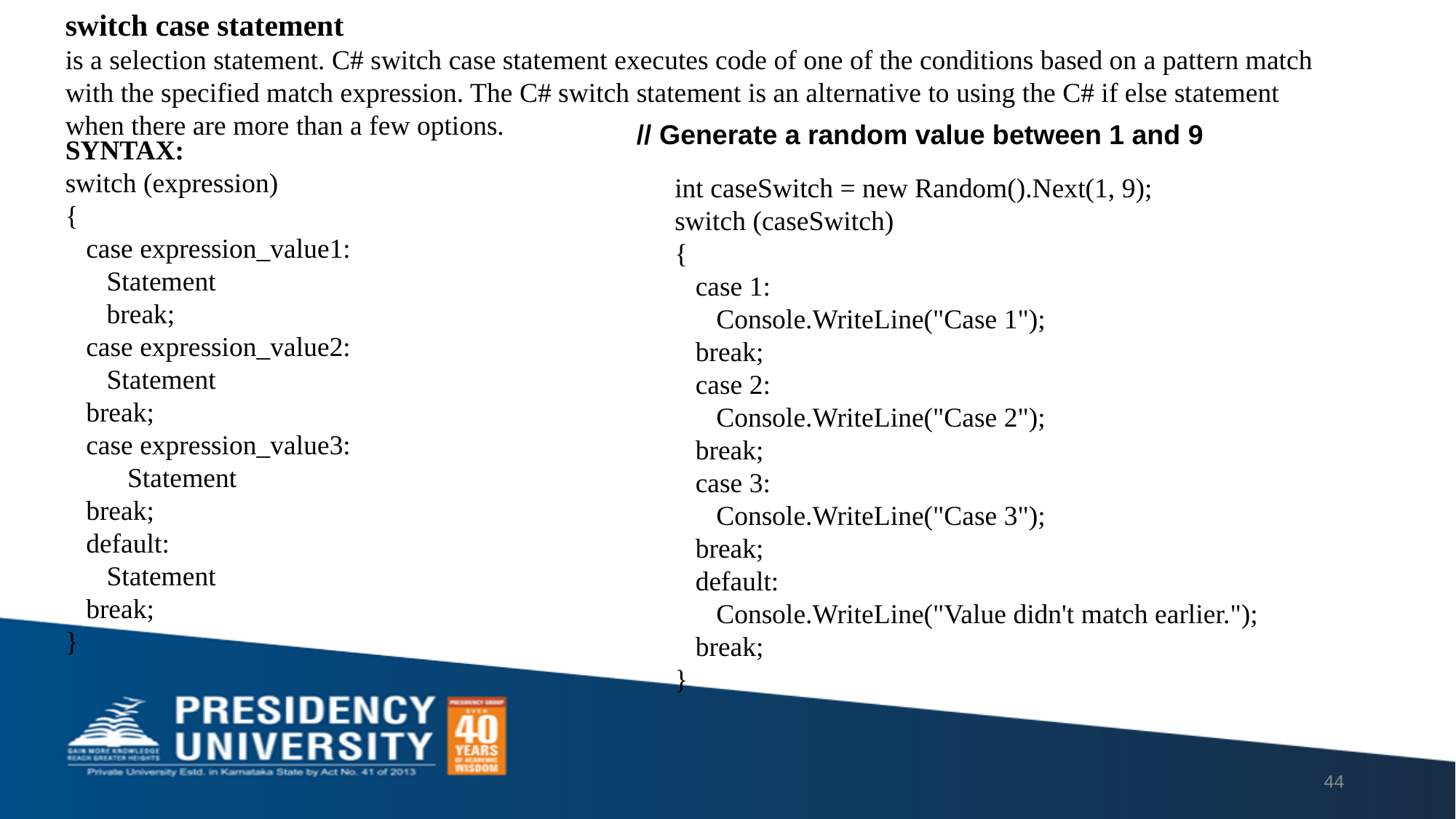

switch case statement
is a selection statement. C# switch case statement executes code of one of the conditions based on a pattern match with the specified match expression. The C# switch statement is an alternative to using the C# if else statement when there are more than a few options.

// Generate a random value between 1 and 9
SYNTAX:
switch (expression)
{
   case expression_value1:
      Statement
      break;
   case expression_value2:
      Statement
   break;
   case expression_value3:
         Statement
   break;
   default:
      Statement
   break;
}
int caseSwitch = new Random().Next(1, 9);
switch (caseSwitch)
{
   case 1:
      Console.WriteLine("Case 1");
   break;
   case 2:
      Console.WriteLine("Case 2");
   break;
   case 3:
      Console.WriteLine("Case 3");
   break;
   default:
      Console.WriteLine("Value didn't match earlier.");
   break;
}
44